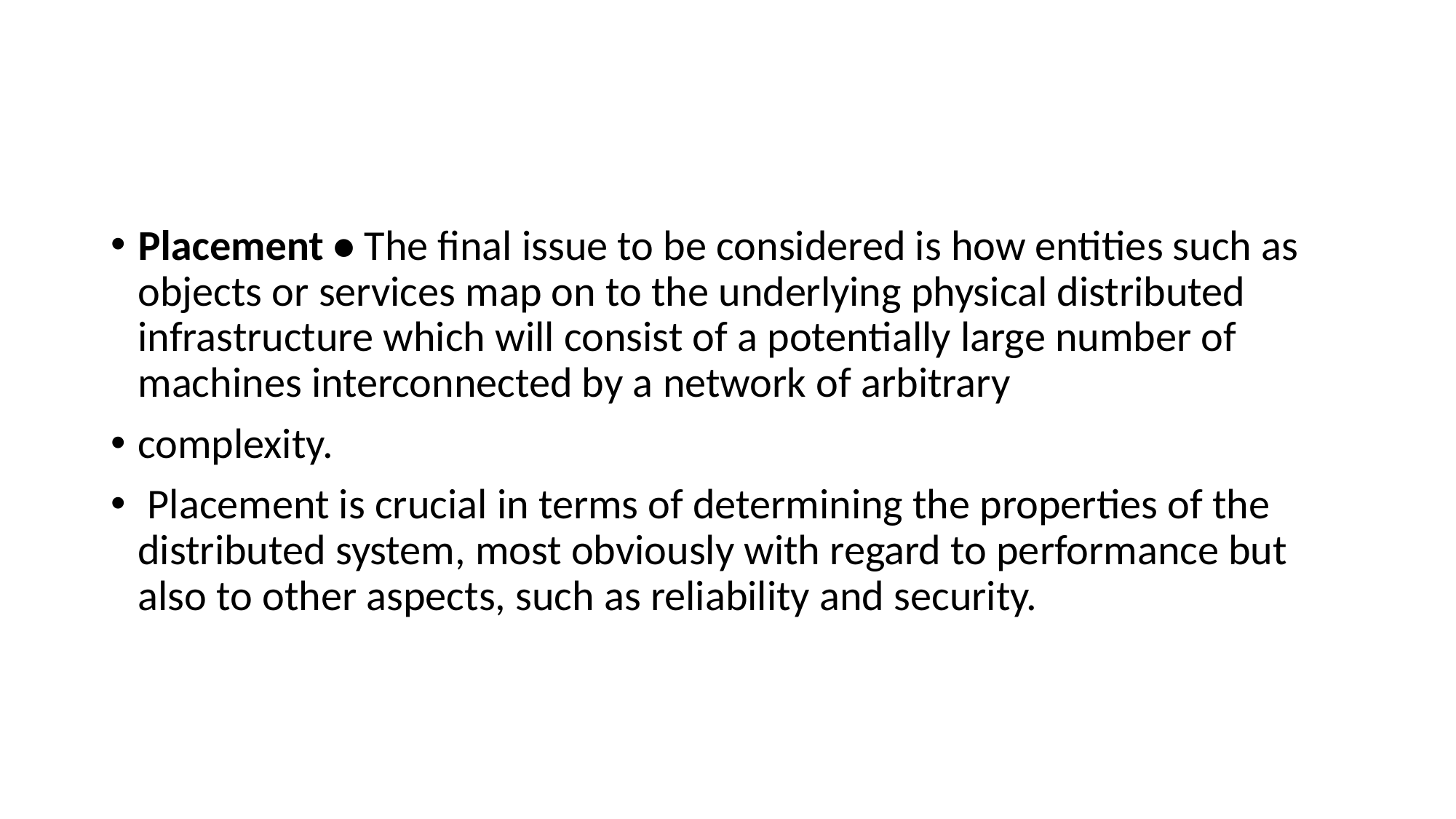

Placement • The final issue to be considered is how entities such as objects or services map on to the underlying physical distributed infrastructure which will consist of a potentially large number of machines interconnected by a network of arbitrary
complexity.
 Placement is crucial in terms of determining the properties of the distributed system, most obviously with regard to performance but also to other aspects, such as reliability and security.